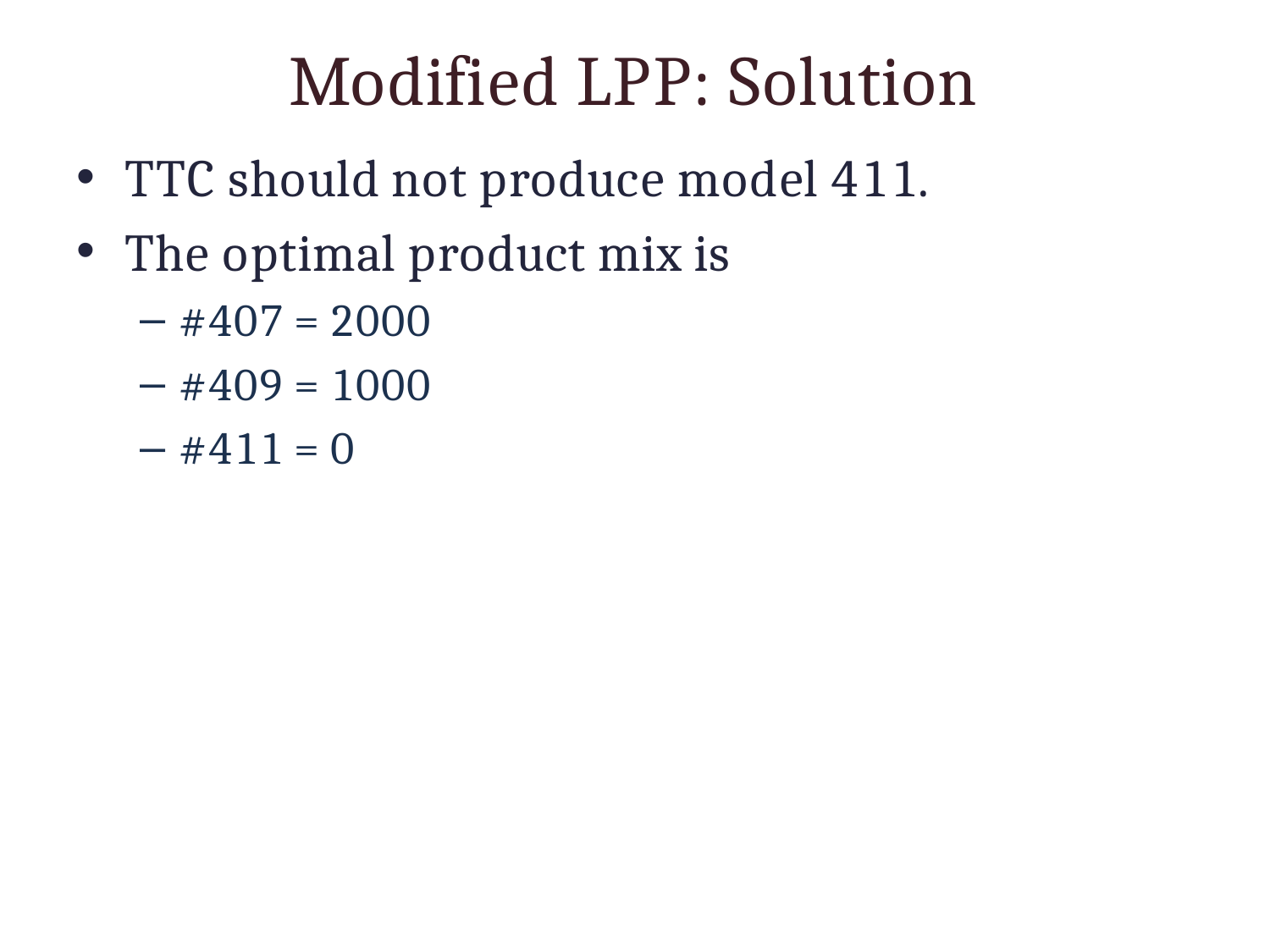

# Modified LPP: Solution
TTC should not produce model 411.
The optimal product mix is
#407 = 2000
#409 = 1000
#411 = 0